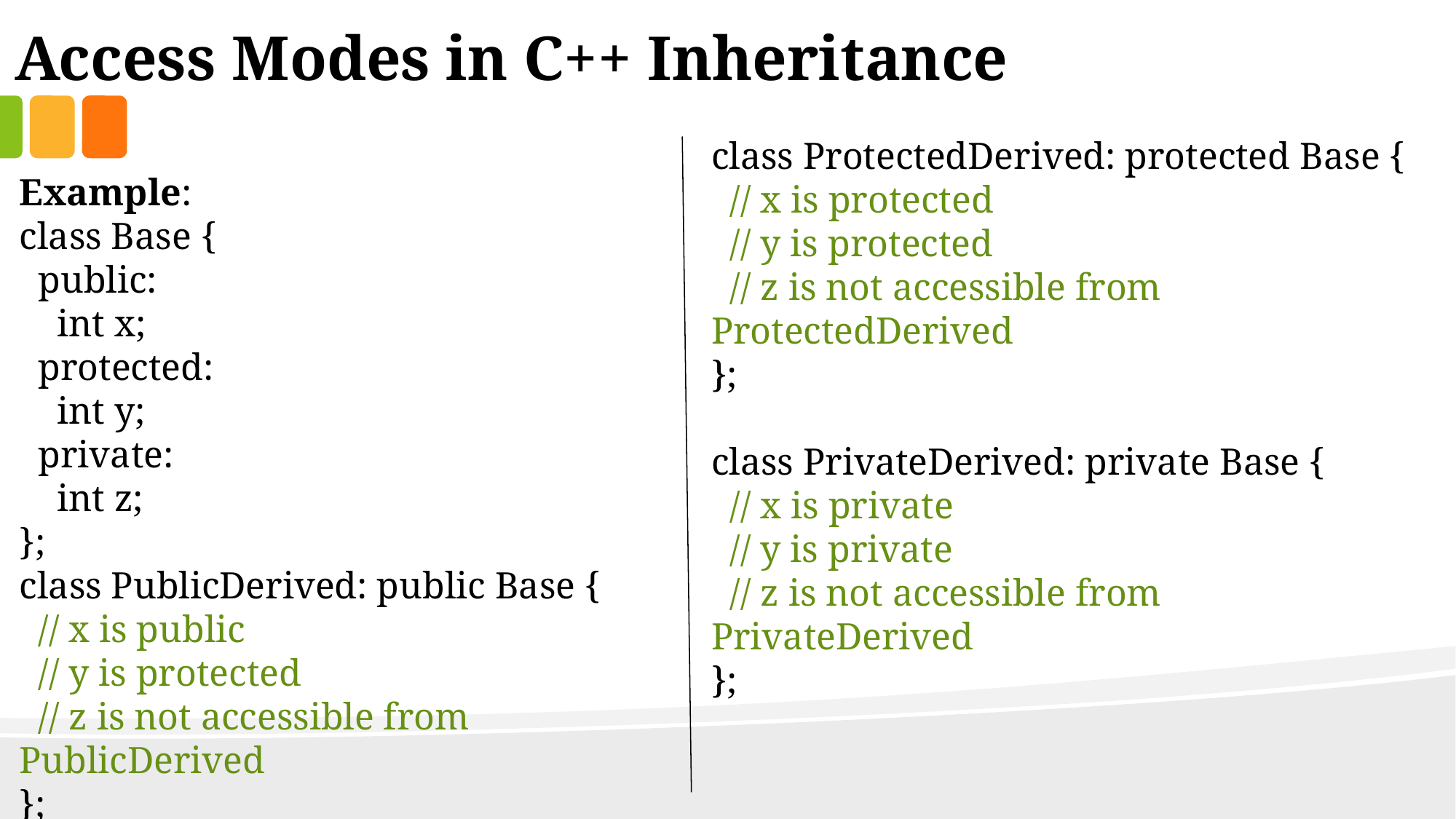

Access Modes in C++ Inheritance
class ProtectedDerived: protected Base {
  // x is protected
  // y is protected
  // z is not accessible from ProtectedDerived
};

class PrivateDerived: private Base {
  // x is private
  // y is private
  // z is not accessible from PrivateDerived
};
Example:
class Base {
  public:
    int x;
  protected:
    int y;
  private:
    int z;
};
class PublicDerived: public Base {
  // x is public
  // y is protected
  // z is not accessible from PublicDerived
};